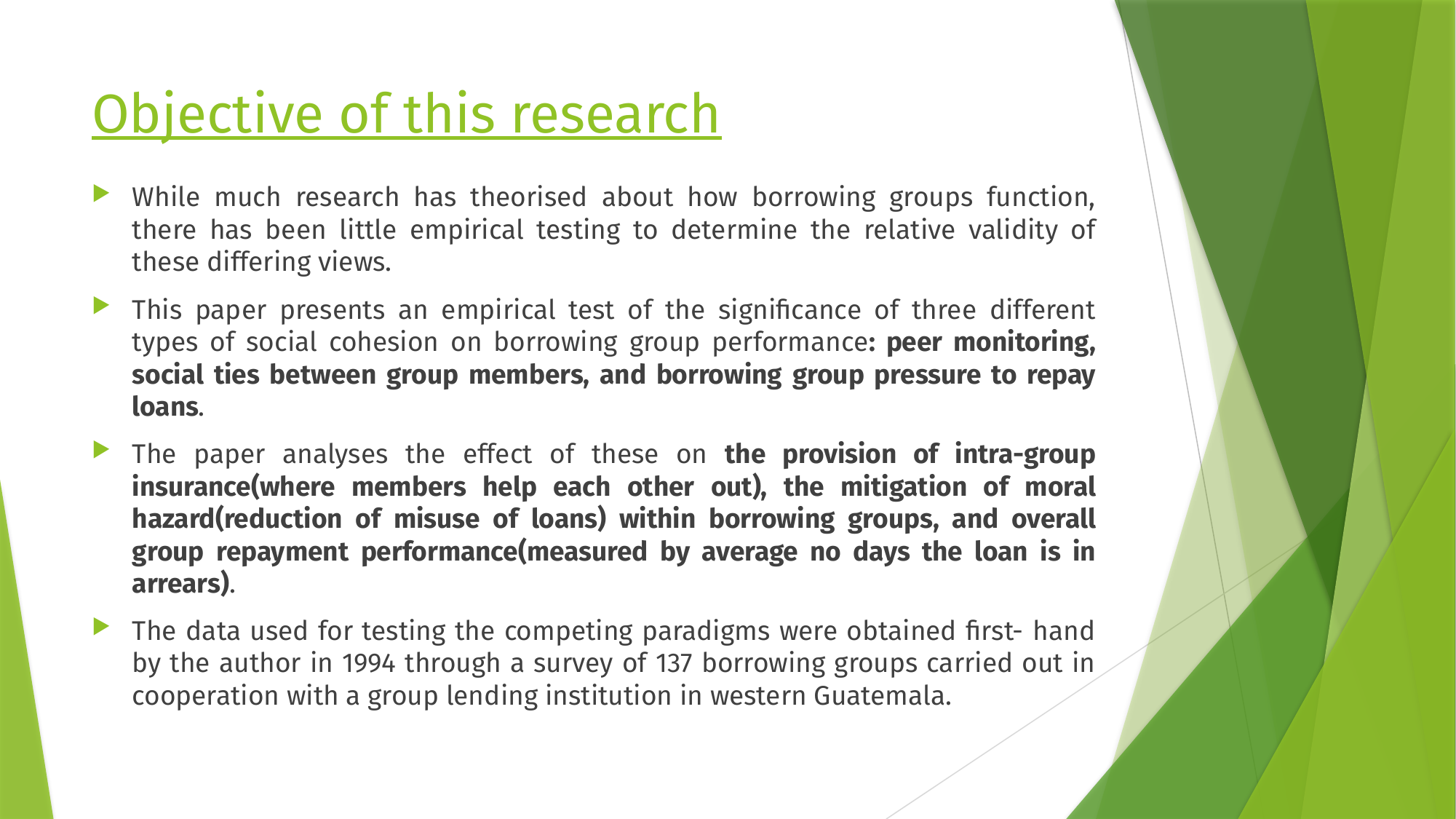

# Objective of this research
While much research has theorised about how borrowing groups function, there has been little empirical testing to determine the relative validity of these differing views.
This paper presents an empirical test of the significance of three different types of social cohesion on borrowing group performance: peer monitoring, social ties between group members, and borrowing group pressure to repay loans.
The paper analyses the effect of these on the provision of intra-group insurance(where members help each other out), the mitigation of moral hazard(reduction of misuse of loans) within borrowing groups, and overall group repayment performance(measured by average no days the loan is in arrears).
The data used for testing the competing paradigms were obtained first- hand by the author in 1994 through a survey of 137 borrowing groups carried out in cooperation with a group lending institution in western Guatemala.